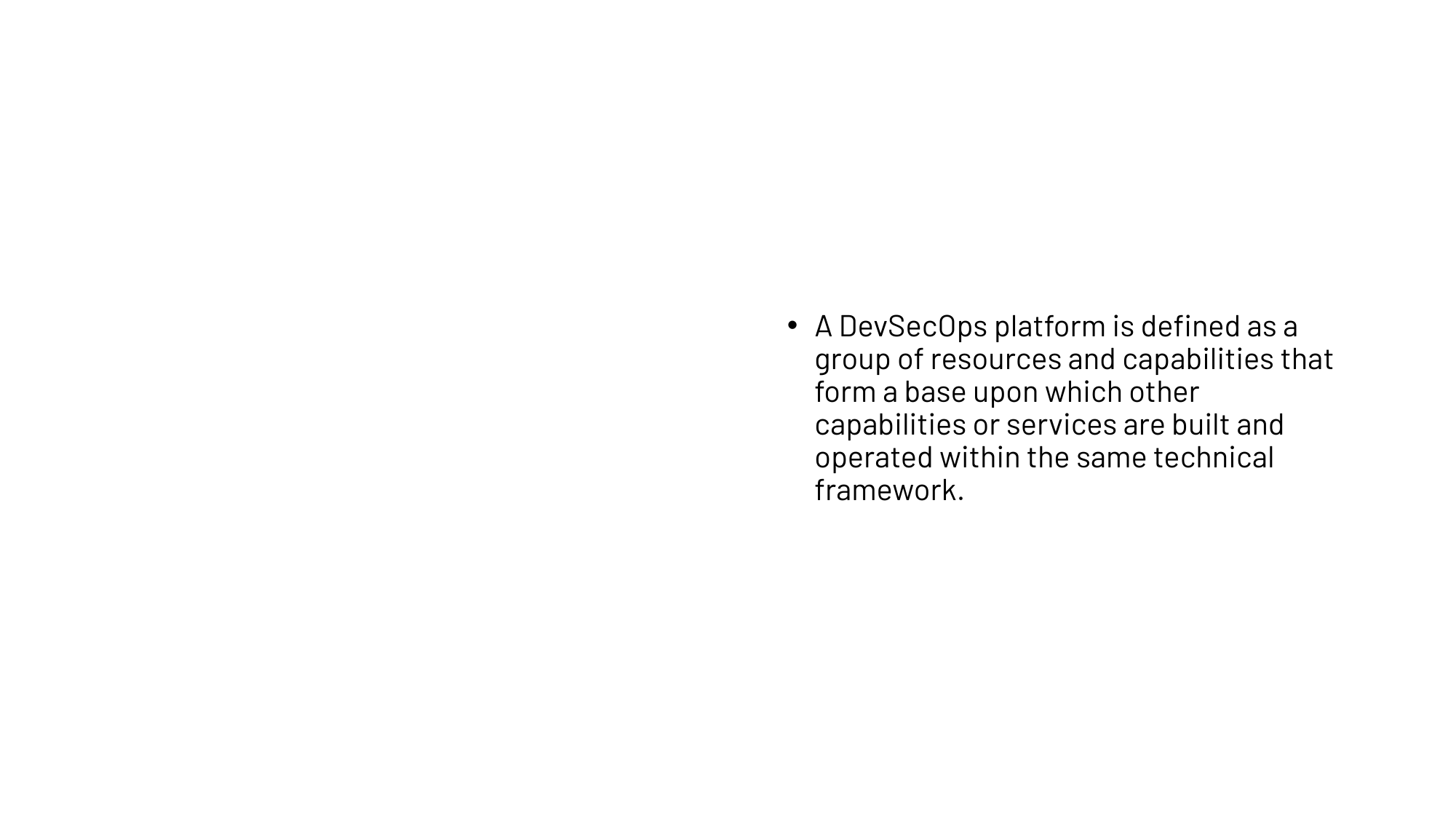

# DevSecOps Platform
A DevSecOps platform is defined as a group of resources and capabilities that form a base upon which other capabilities or services are built and operated within the same technical framework.